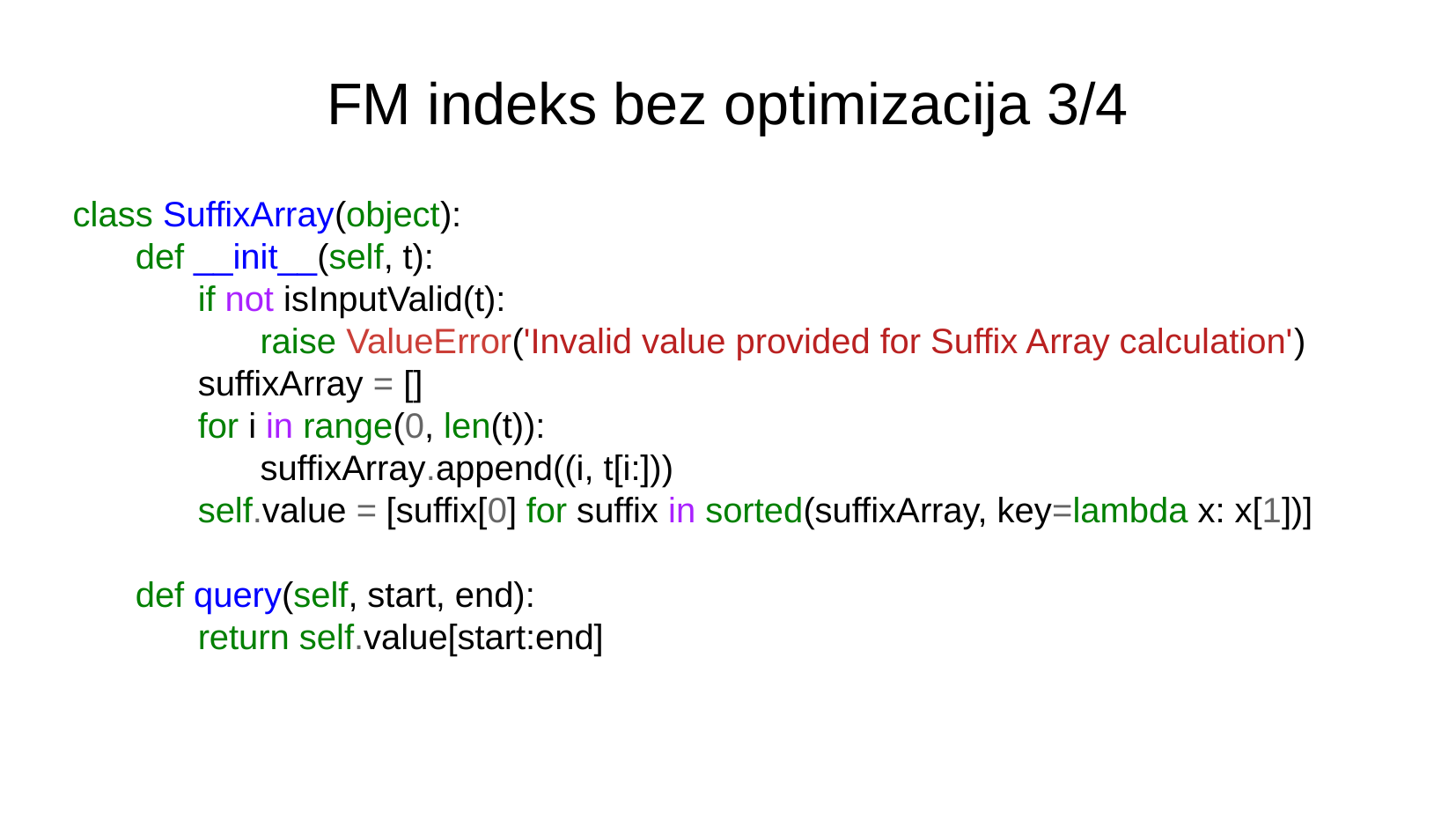

FM indeks bez optimizacija 3/4
class SuffixArray(object):
        def __init__(self, t):
                if not isInputValid(t):
                        raise ValueError('Invalid value provided for Suffix Array calculation')
                suffixArray = []
                for i in range(0, len(t)):
                        suffixArray.append((i, t[i:]))
                self.value = [suffix[0] for suffix in sorted(suffixArray, key=lambda x: x[1])]

        def query(self, start, end):
                return self.value[start:end]